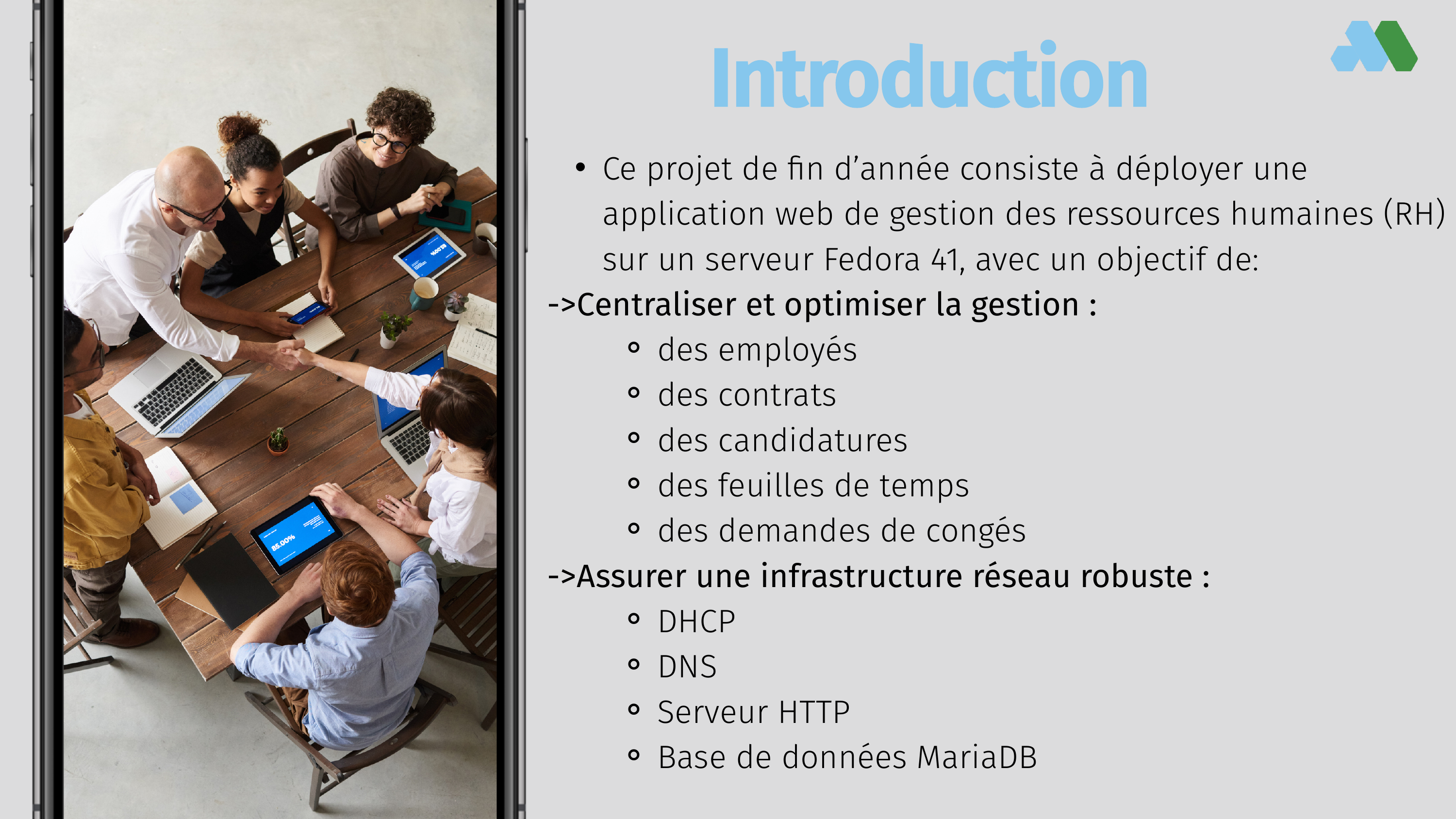

Introduction

Ce projet de fin d’année consiste à déployer une application web de gestion des ressources humaines (RH) sur un serveur Fedora 41, avec un objectif de:
->Centraliser et optimiser la gestion :
des employés
des contrats
des candidatures
des feuilles de temps
des demandes de congés
->Assurer une infrastructure réseau robuste :
DHCP
DNS
Serveur HTTP
Base de données MariaDB